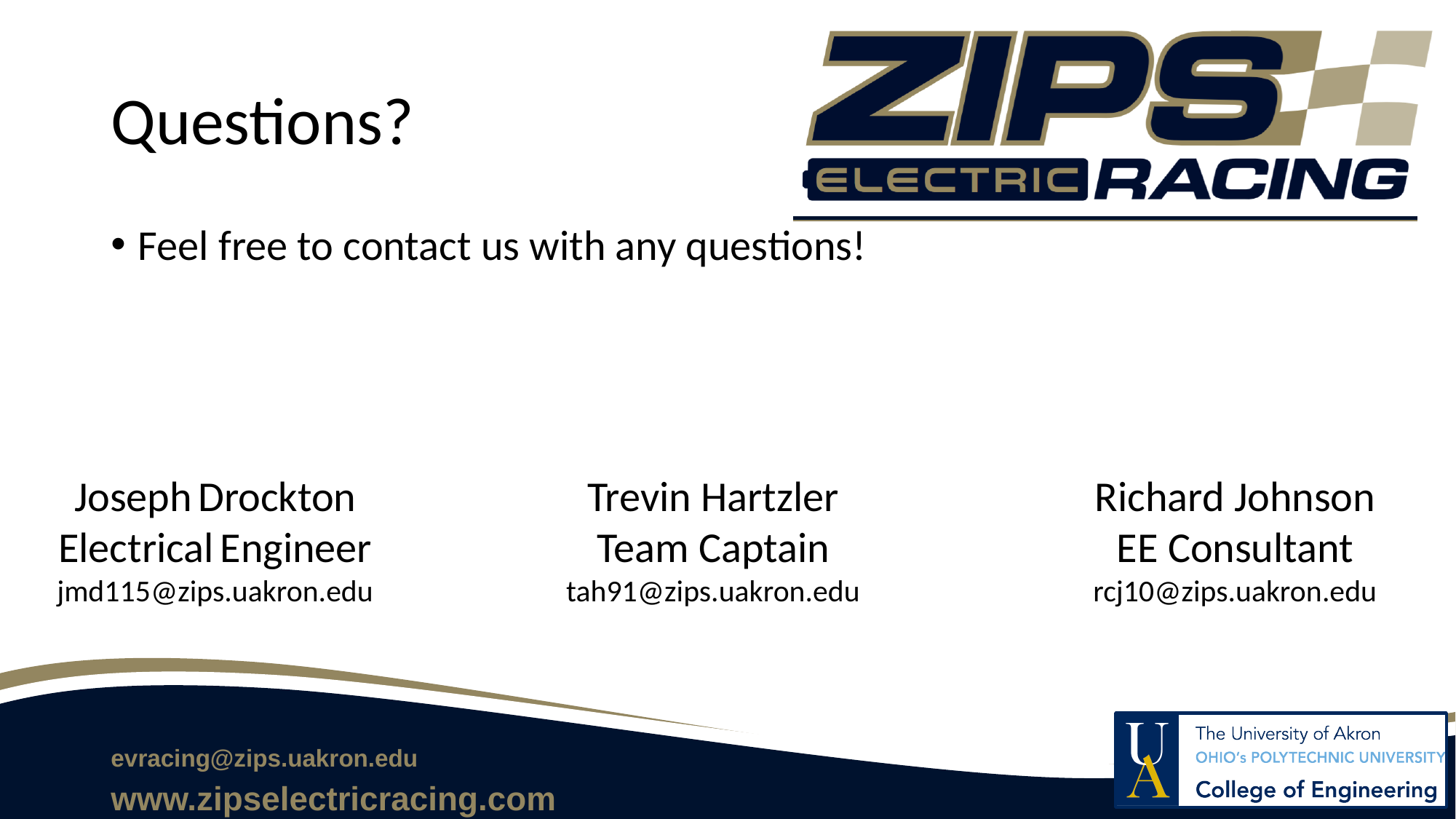

# Questions?
Feel free to contact us with any questions!

Richard Johnson
EE Consultant
rcj10@zips.uakron.edu
Joseph Drockton
Electrical Engineer
jmd115@zips.uakron.edu
Trevin Hartzler
Team Captain
tah91@zips.uakron.edu